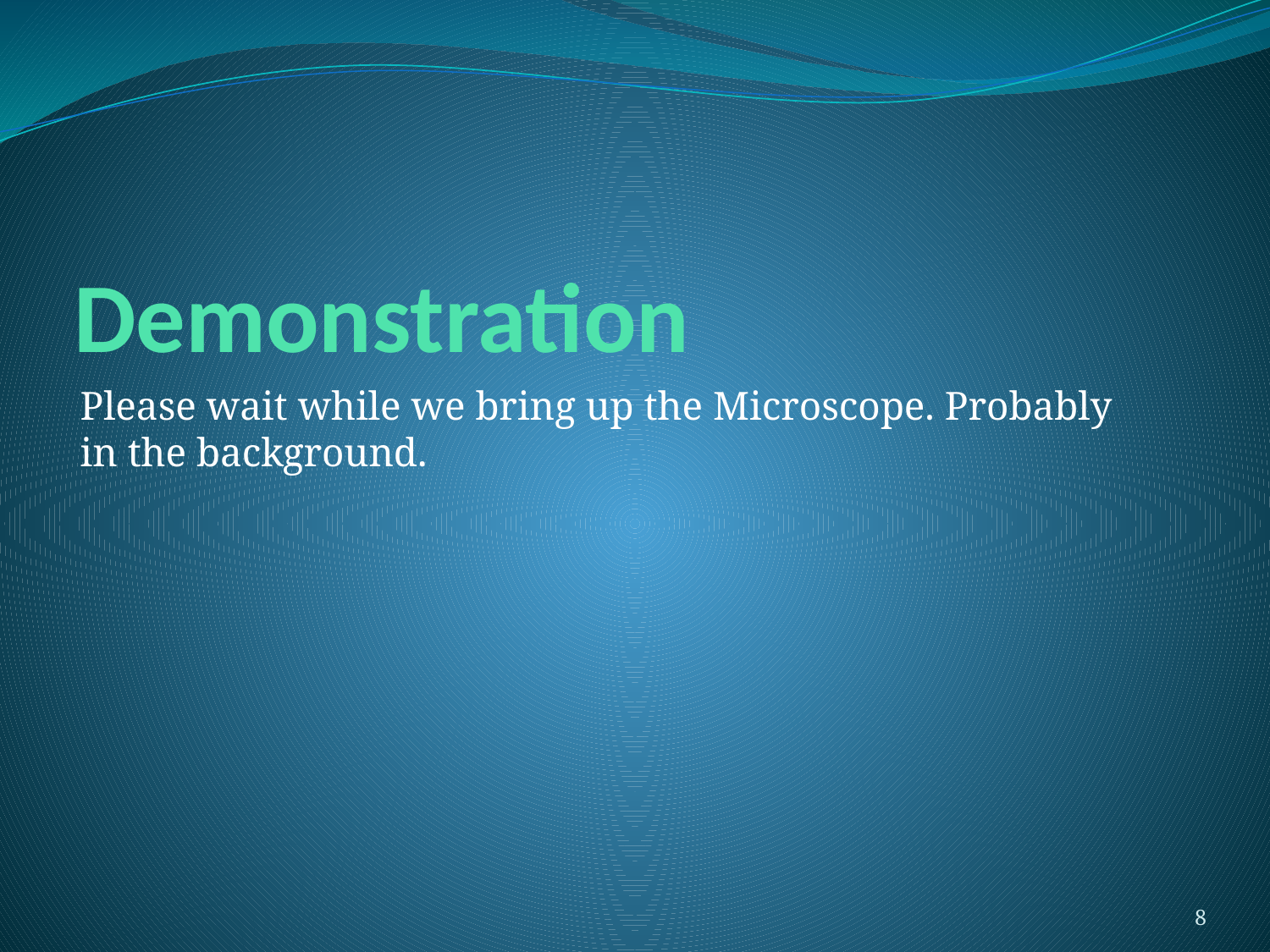

# Demonstration
Please wait while we bring up the Microscope. Probably in the background.
8